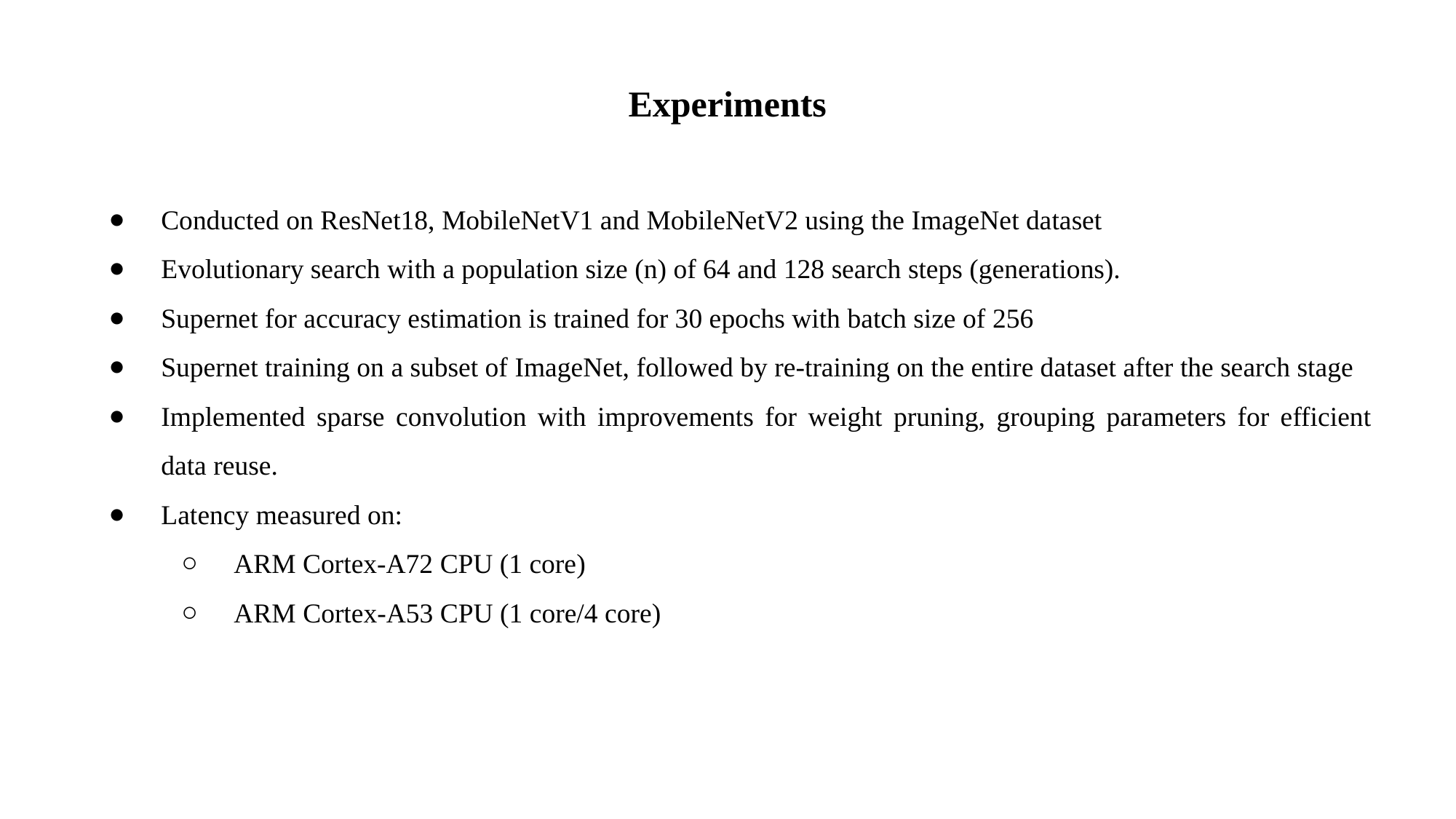

# Experiments
Conducted on ResNet18, MobileNetV1 and MobileNetV2 using the ImageNet dataset
Evolutionary search with a population size (n) of 64 and 128 search steps (generations).
Supernet for accuracy estimation is trained for 30 epochs with batch size of 256
Supernet training on a subset of ImageNet, followed by re-training on the entire dataset after the search stage
Implemented sparse convolution with improvements for weight pruning, grouping parameters for efficient data reuse.
Latency measured on:
ARM Cortex-A72 CPU (1 core)
ARM Cortex-A53 CPU (1 core/4 core)